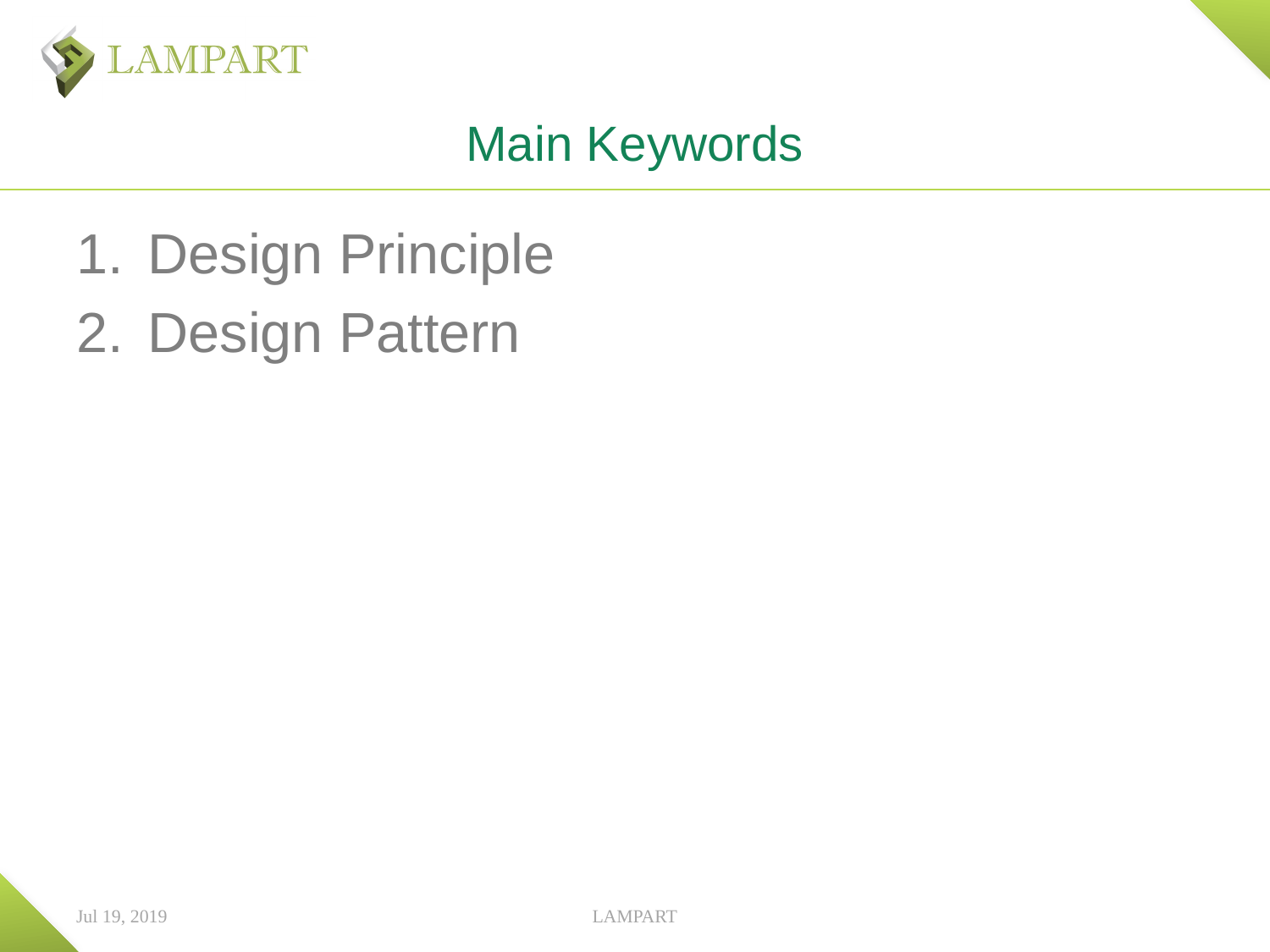

# Main Keywords
Design Principle
Design Pattern
Jul 19, 2019
LAMPART
4